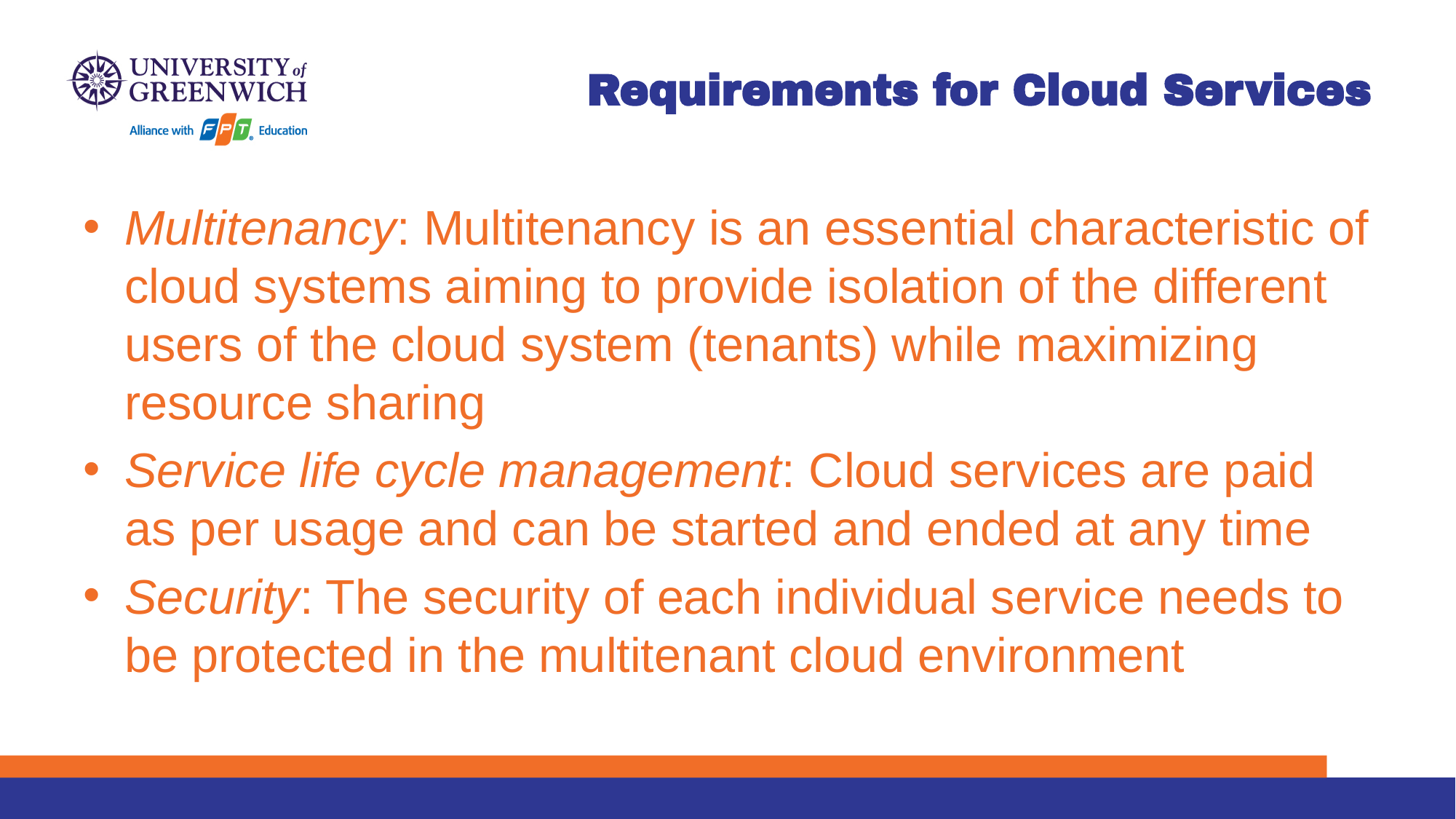

# Requirements for Cloud Services
Multitenancy: Multitenancy is an essential characteristic of cloud systems aiming to provide isolation of the different users of the cloud system (tenants) while maximizing resource sharing
Service life cycle management: Cloud services are paid as per usage and can be started and ended at any time
Security: The security of each individual service needs to be protected in the multitenant cloud environment